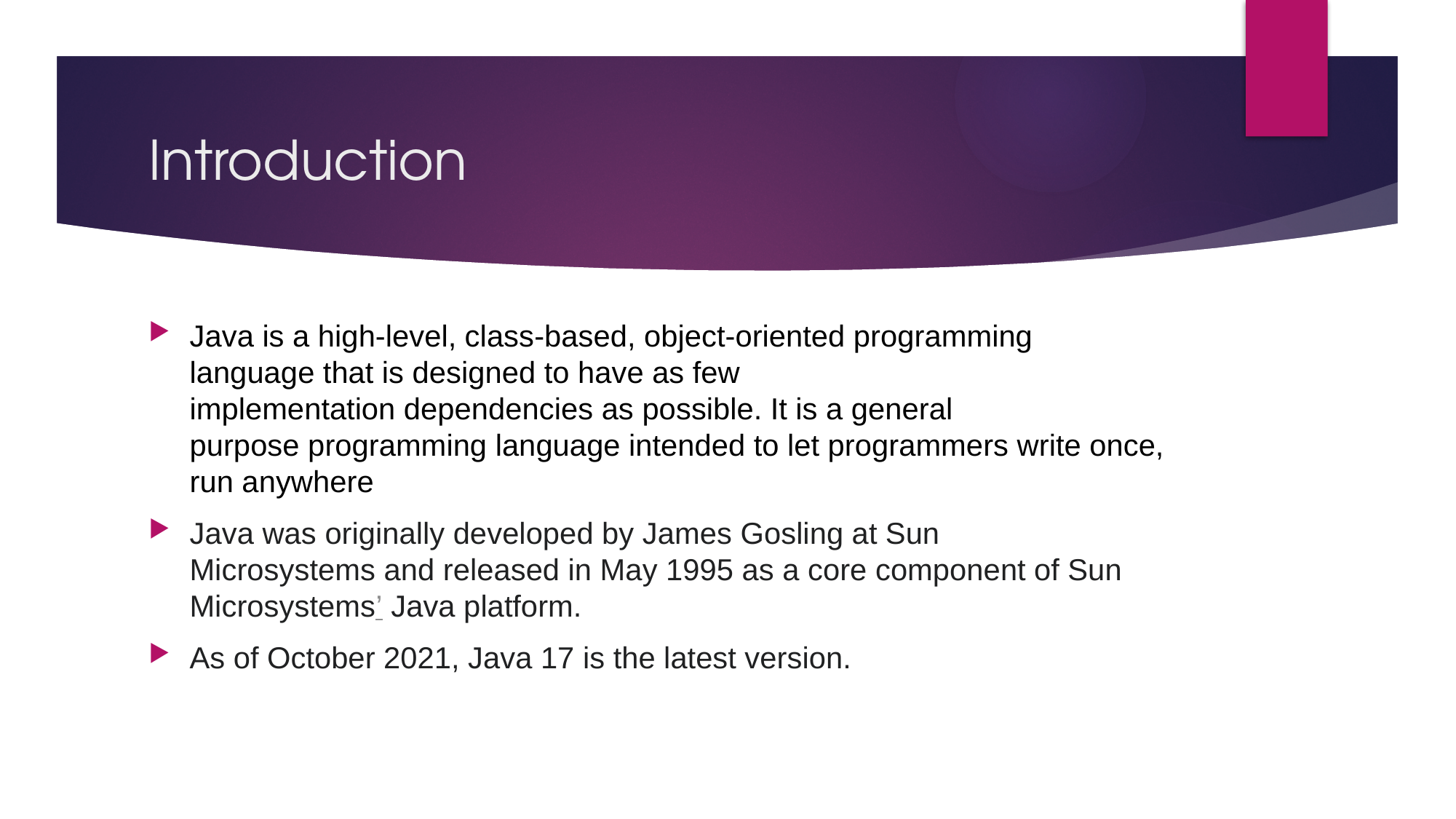

# Introduction
Java is a high-level, class-based, object-oriented programming language that is designed to have as few implementation dependencies as possible. It is a general purpose programming language intended to let programmers write once, run anywhere
Java was originally developed by James Gosling at Sun Microsystems and released in May 1995 as a core component of Sun Microsystems’ Java platform.
As of October 2021, Java 17 is the latest version.